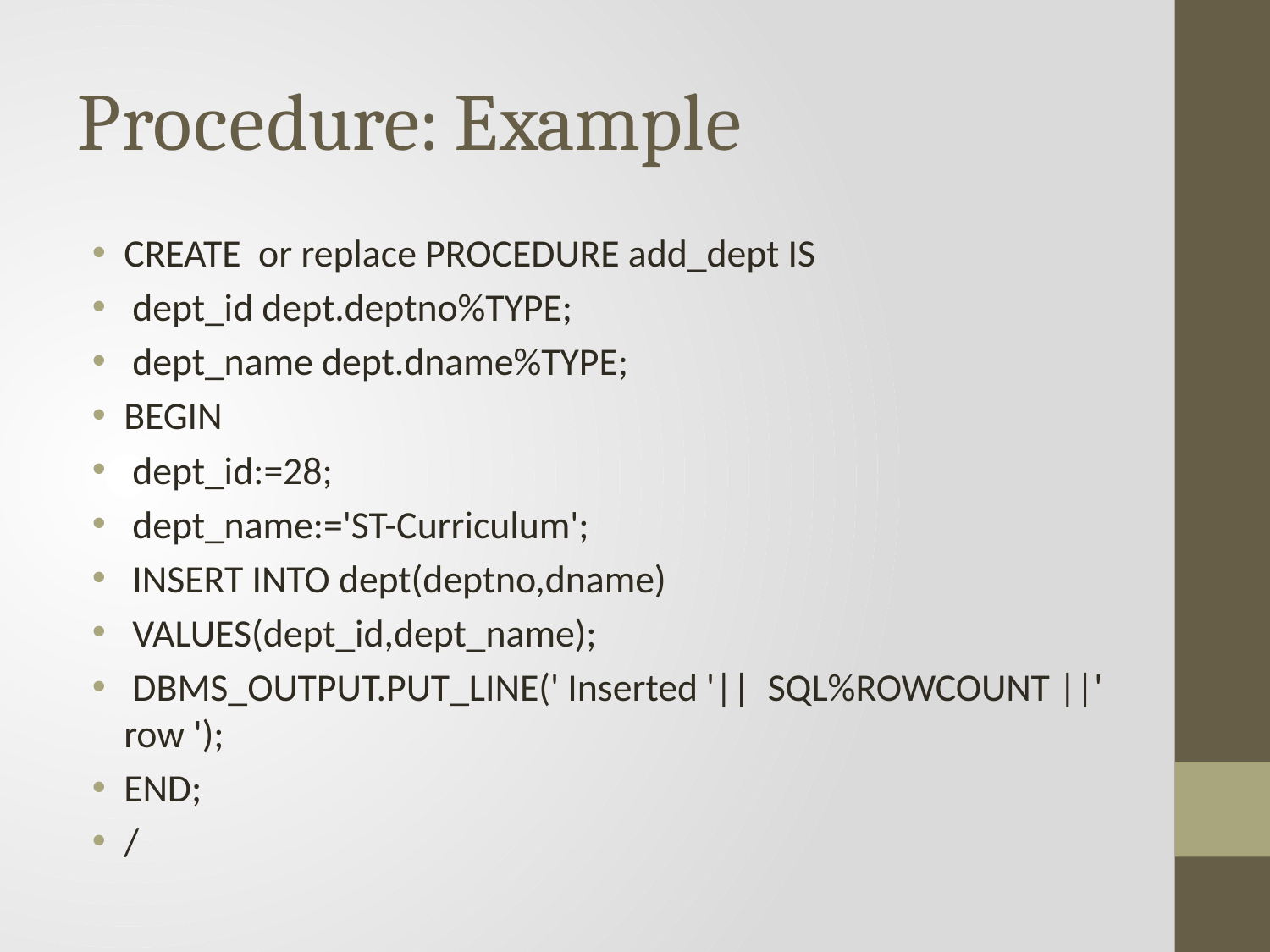

# Procedure: Example
CREATE  or replace PROCEDURE add_dept IS
 dept_id dept.deptno%TYPE;
 dept_name dept.dname%TYPE;
BEGIN
 dept_id:=28;
 dept_name:='ST-Curriculum';
 INSERT INTO dept(deptno,dname)
 VALUES(dept_id,dept_name);
 DBMS_OUTPUT.PUT_LINE(' Inserted '||  SQL%ROWCOUNT ||' row ');
END;
/